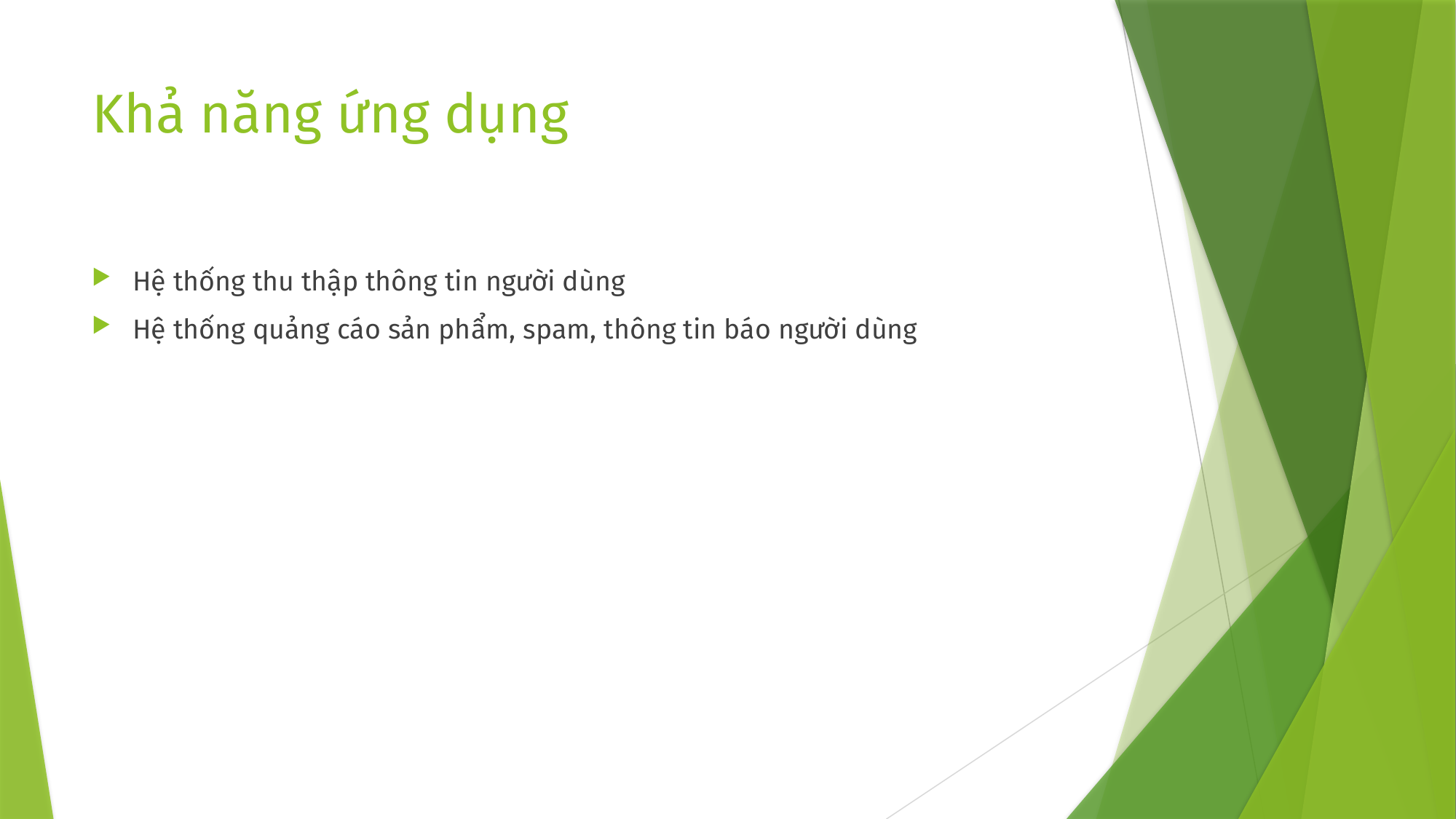

# Khả năng ứng dụng
Hệ thống thu thập thông tin người dùng
Hệ thống quảng cáo sản phẩm, spam, thông tin báo người dùng